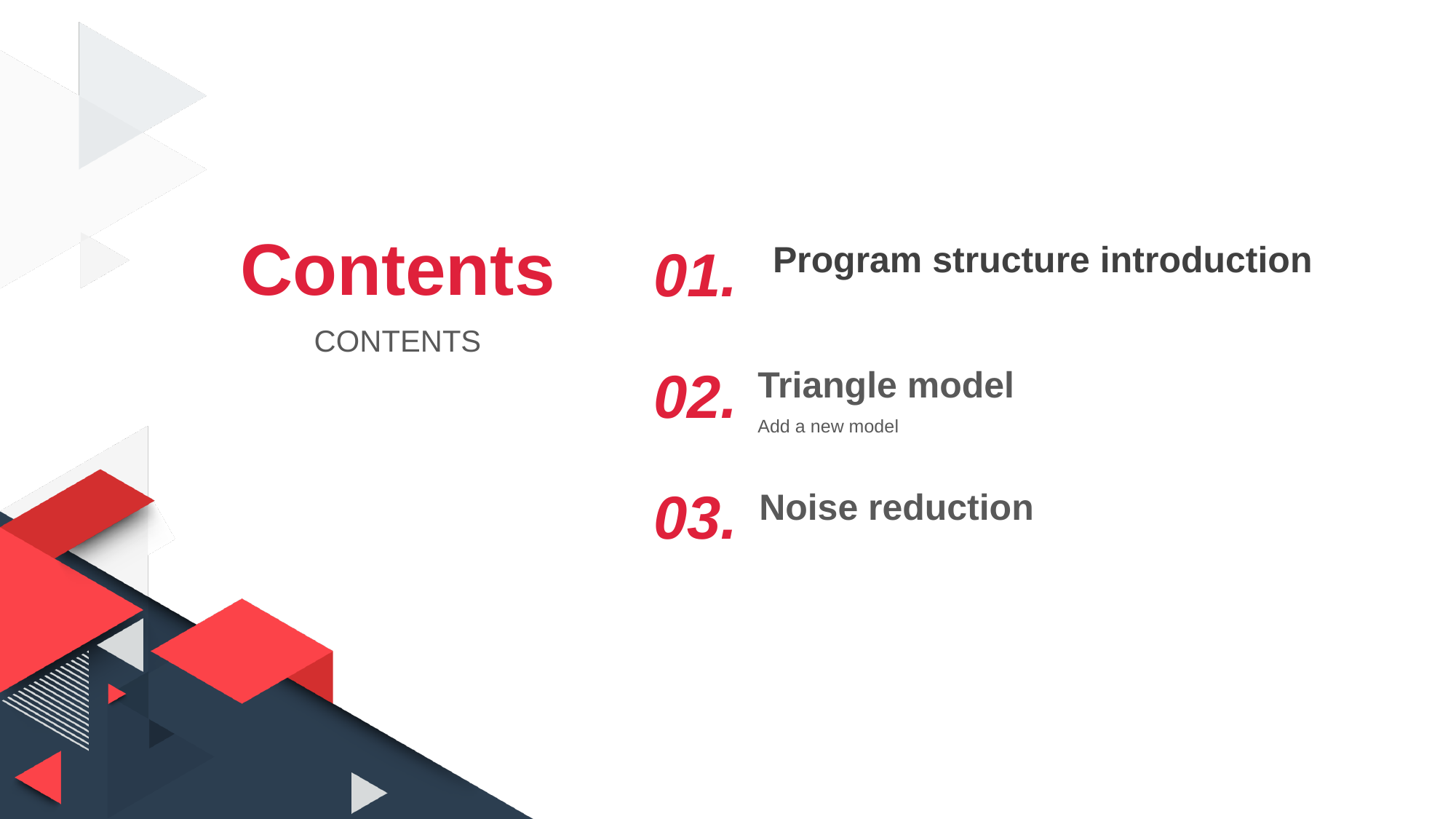

Contents
Program structure introduction
01.
CONTENTS
02.
Triangle model
Add a new model
03.
Noise reduction